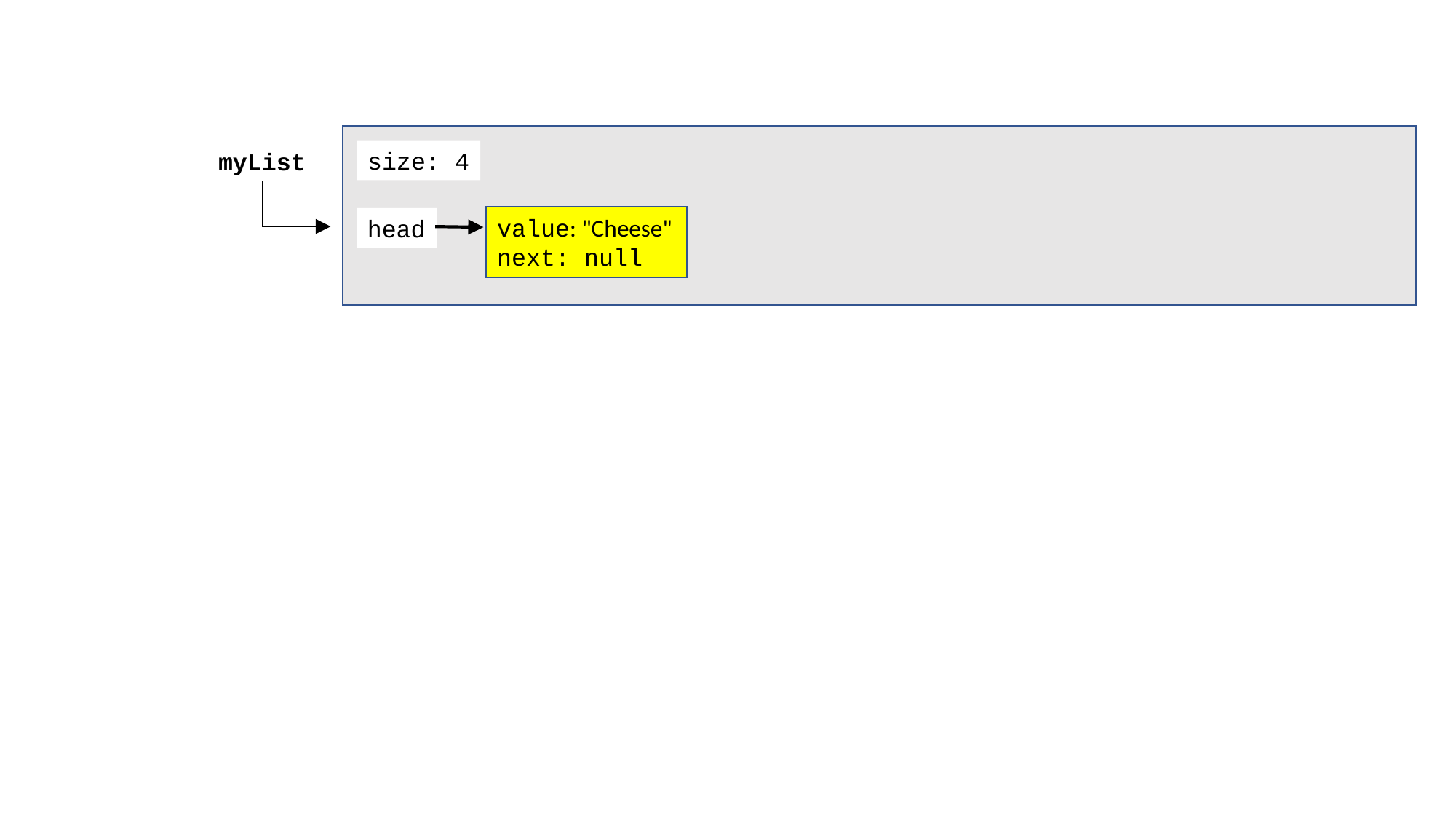

size: 4
myList
head
value: "Cheese"
next: null